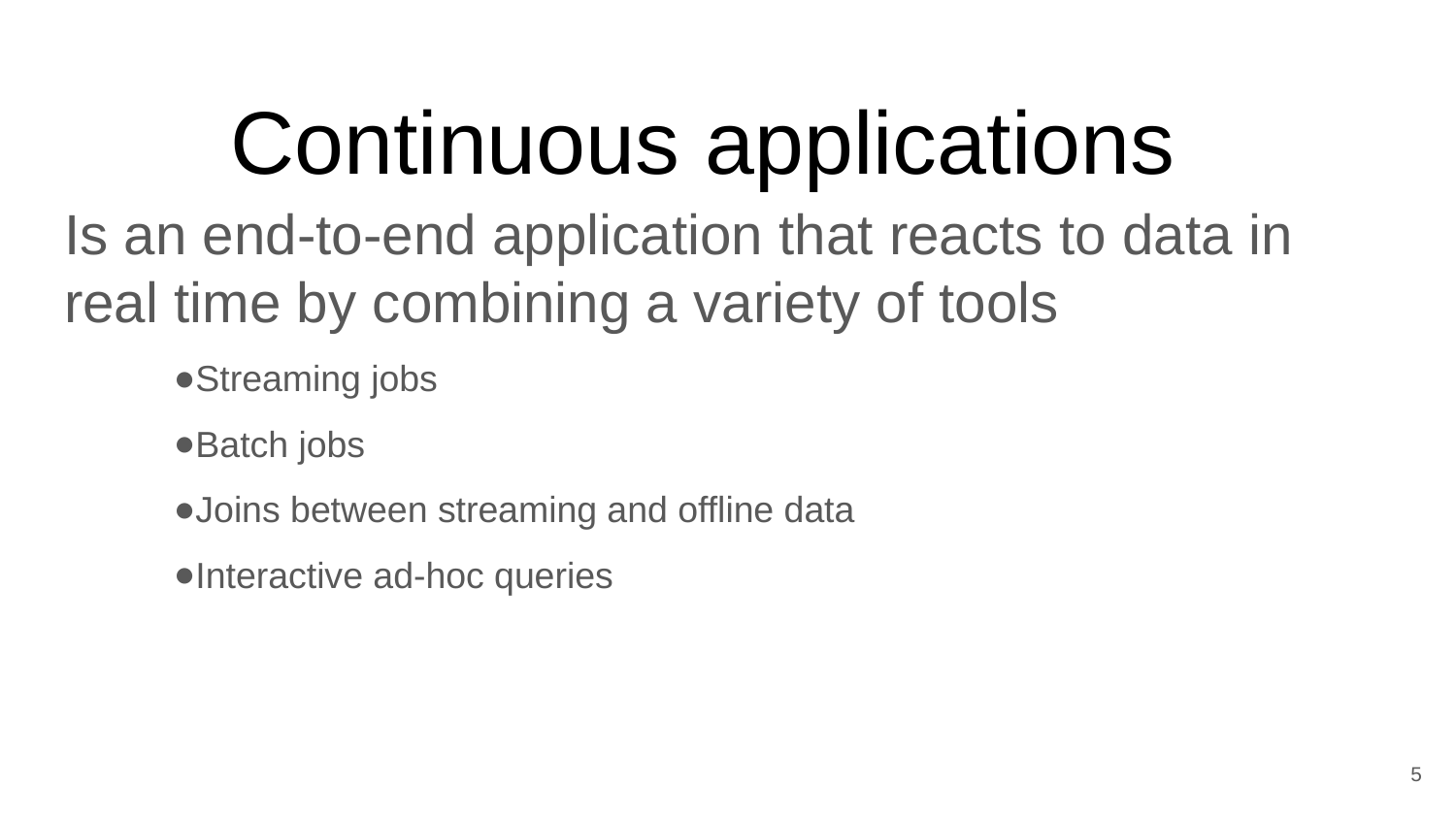

# Continuous applications
Is an end-to-end application that reacts to data in real time by combining a variety of tools
Streaming jobs
Batch jobs
Joins between streaming and offline data
Interactive ad-hoc queries

5